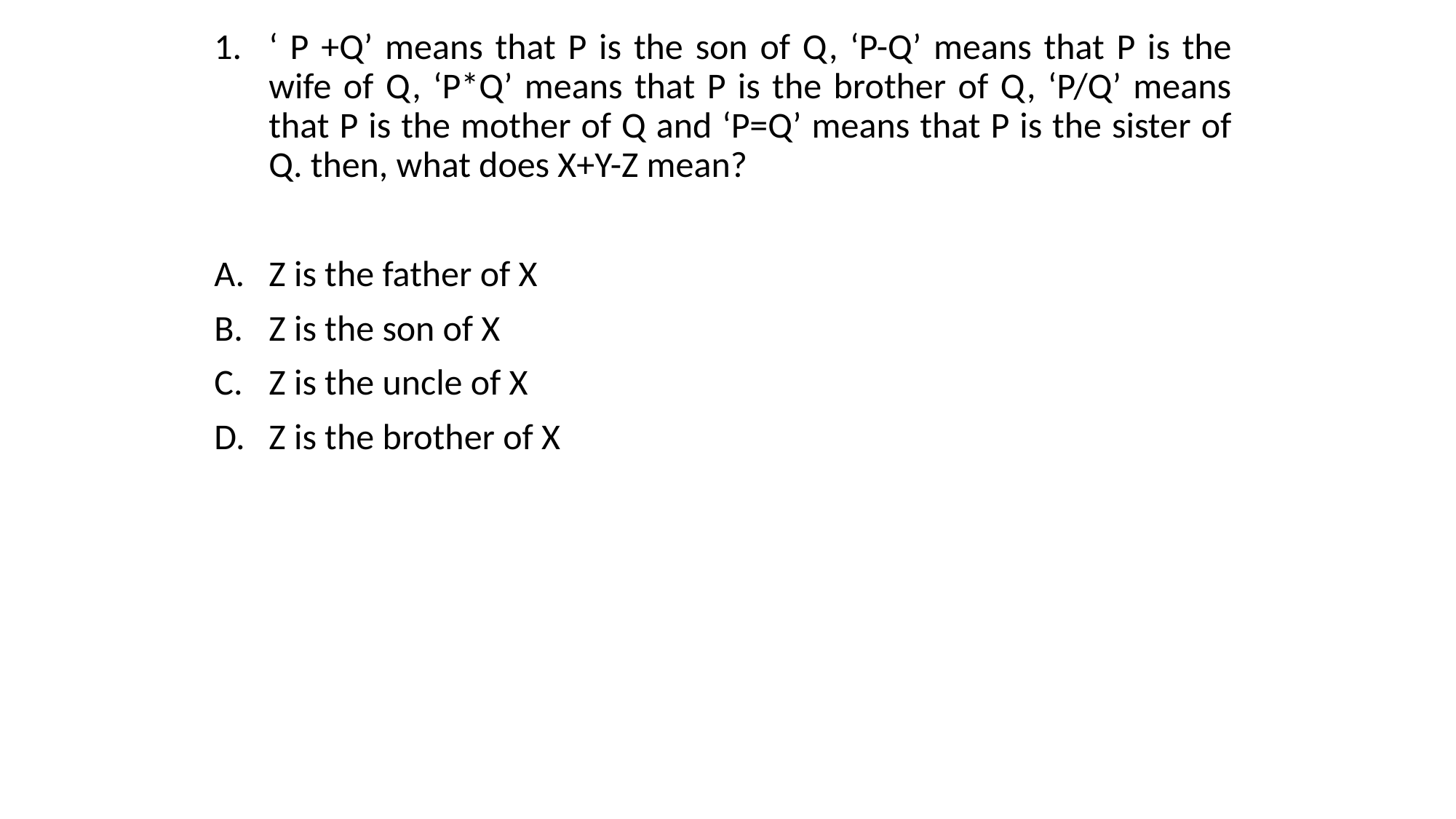

‘ P +Q’ means that P is the son of Q, ‘P-Q’ means that P is the wife of Q, ‘P*Q’ means that P is the brother of Q, ‘P/Q’ means that P is the mother of Q and ‘P=Q’ means that P is the sister of Q. then, what does X+Y-Z mean?

Z is the father of X
Z is the son of X
Z is the uncle of X
Z is the brother of X